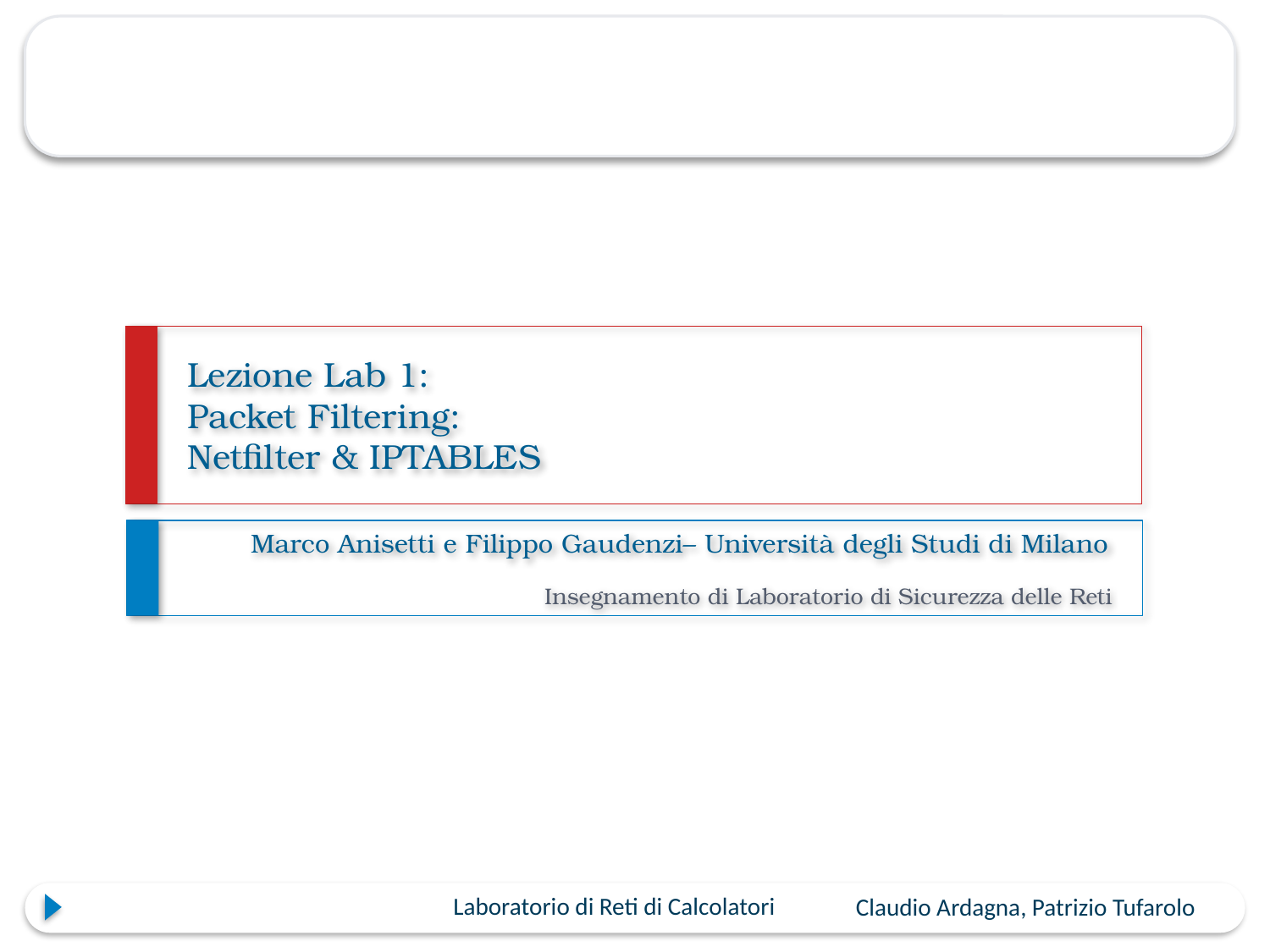

# Lezione Lab 1: Packet Filtering: Netfilter & IPTABLES
Marco Anisetti e Filippo Gaudenzi– Università degli Studi di Milano
Insegnamento di Laboratorio di Sicurezza delle Reti